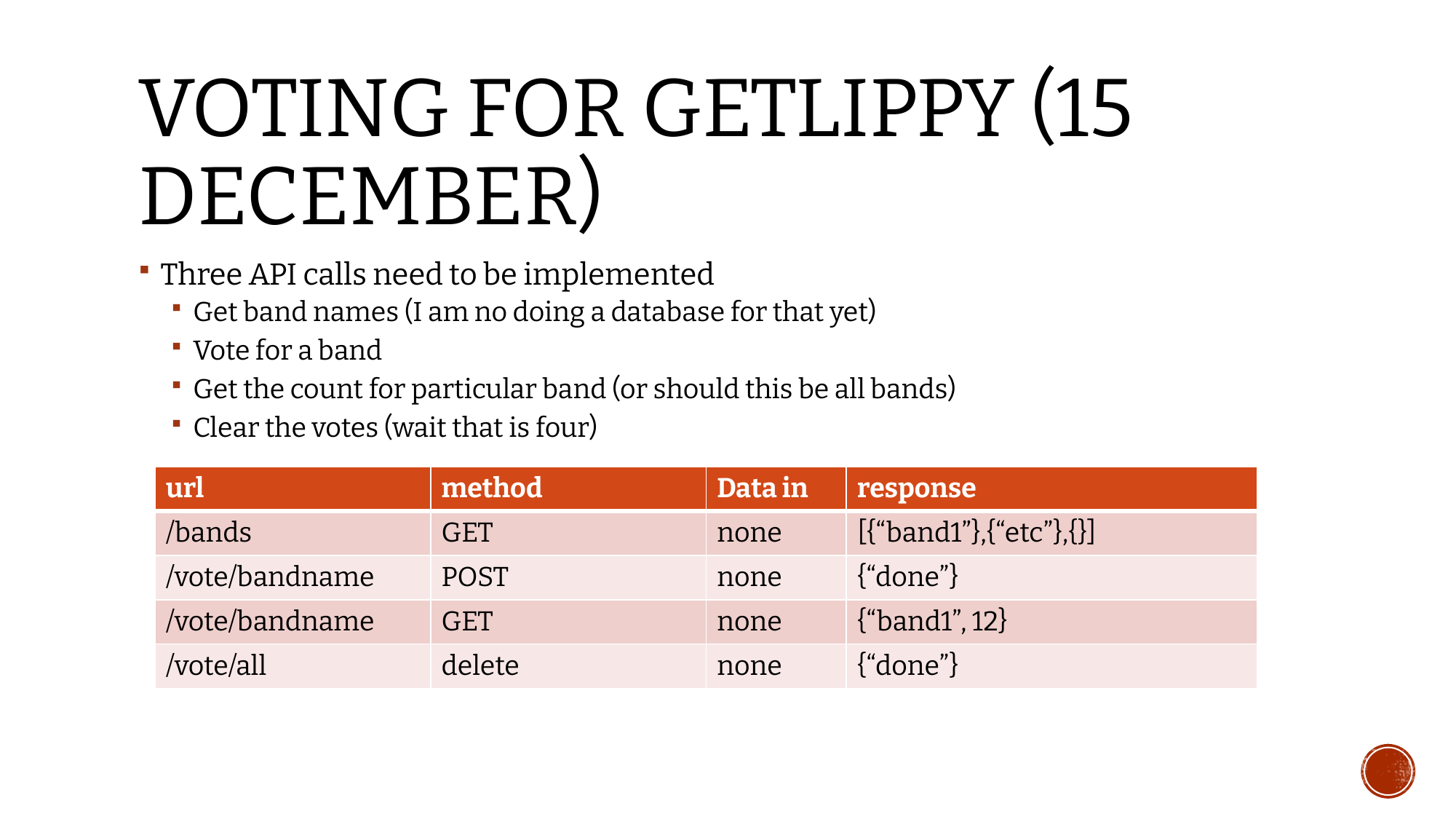

# Voting for getlippy (15 December)
Three API calls need to be implemented
Get band names (I am no doing a database for that yet)
Vote for a band
Get the count for particular band (or should this be all bands)
Clear the votes (wait that is four)

| url | method | Data in | response |
| --- | --- | --- | --- |
| /bands | GET | none | [{“band1”},{“etc”},{}] |
| /vote/bandname | POST | none | {“done”} |
| /vote/bandname | GET | none | {“band1”, 12} |
| /vote/all | delete | none | {“done”} |